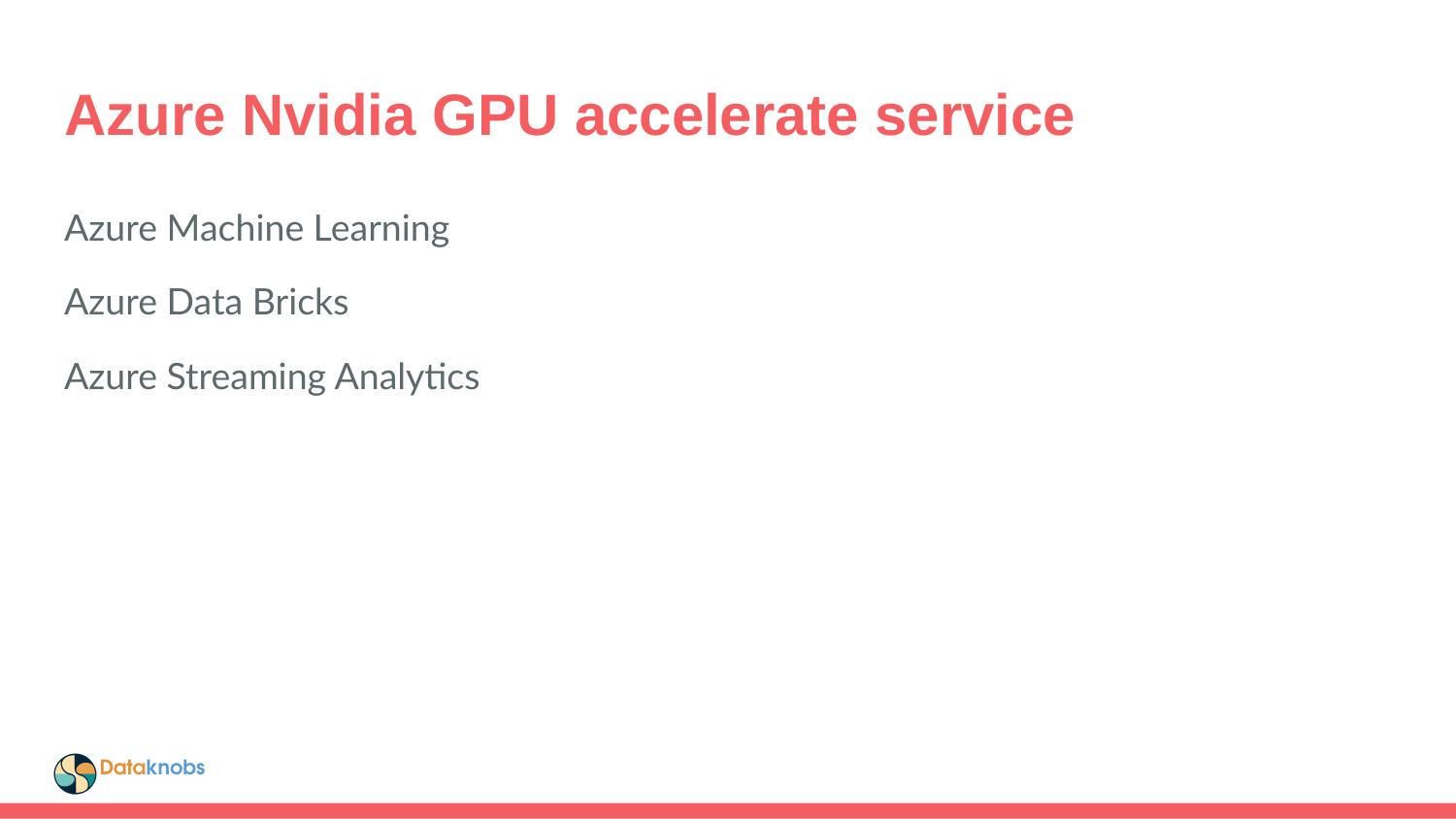

# Azure Nvidia GPU accelerate service
Azure Machine Learning
Azure Data Bricks
Azure Streaming Analytics